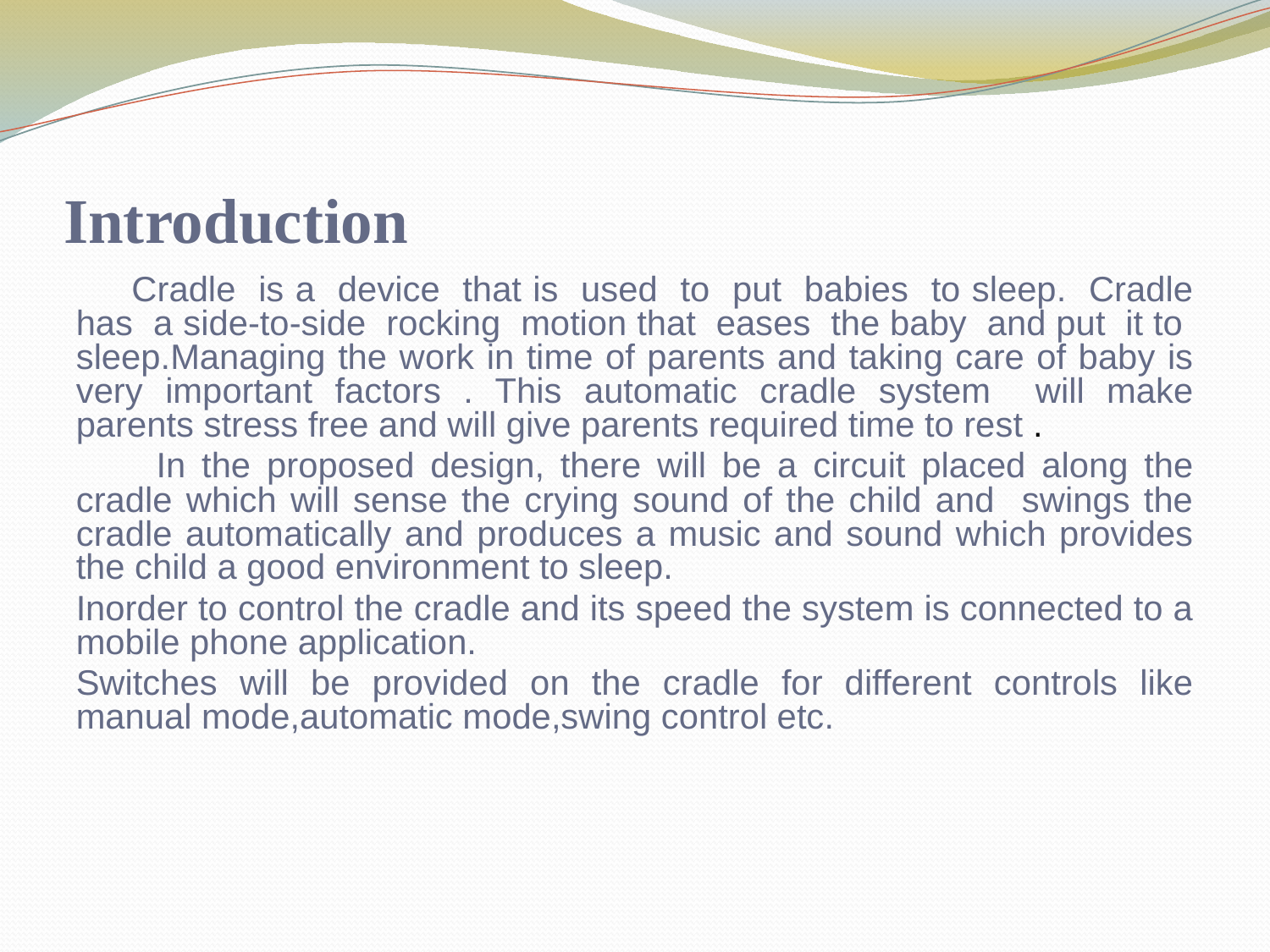

# Introduction
     Cradle  is a  device  that is  used  to  put  babies  to sleep.  Cradle has  a side-to-side  rocking  motion that  eases  the baby  and put  it to  sleep.Managing the work in time of parents and taking care of baby is very important factors . This automatic cradle system  will make parents stress free and will give parents required time to rest .
     In the proposed design, there will be a circuit placed along the cradle which will sense the crying sound of the child and  swings the cradle automatically and produces a music and sound which provides the child a good environment to sleep.
Inorder to control the cradle and its speed the system is connected to a mobile phone application.
Switches will be provided on the cradle for different controls like manual mode,automatic mode,swing control etc.